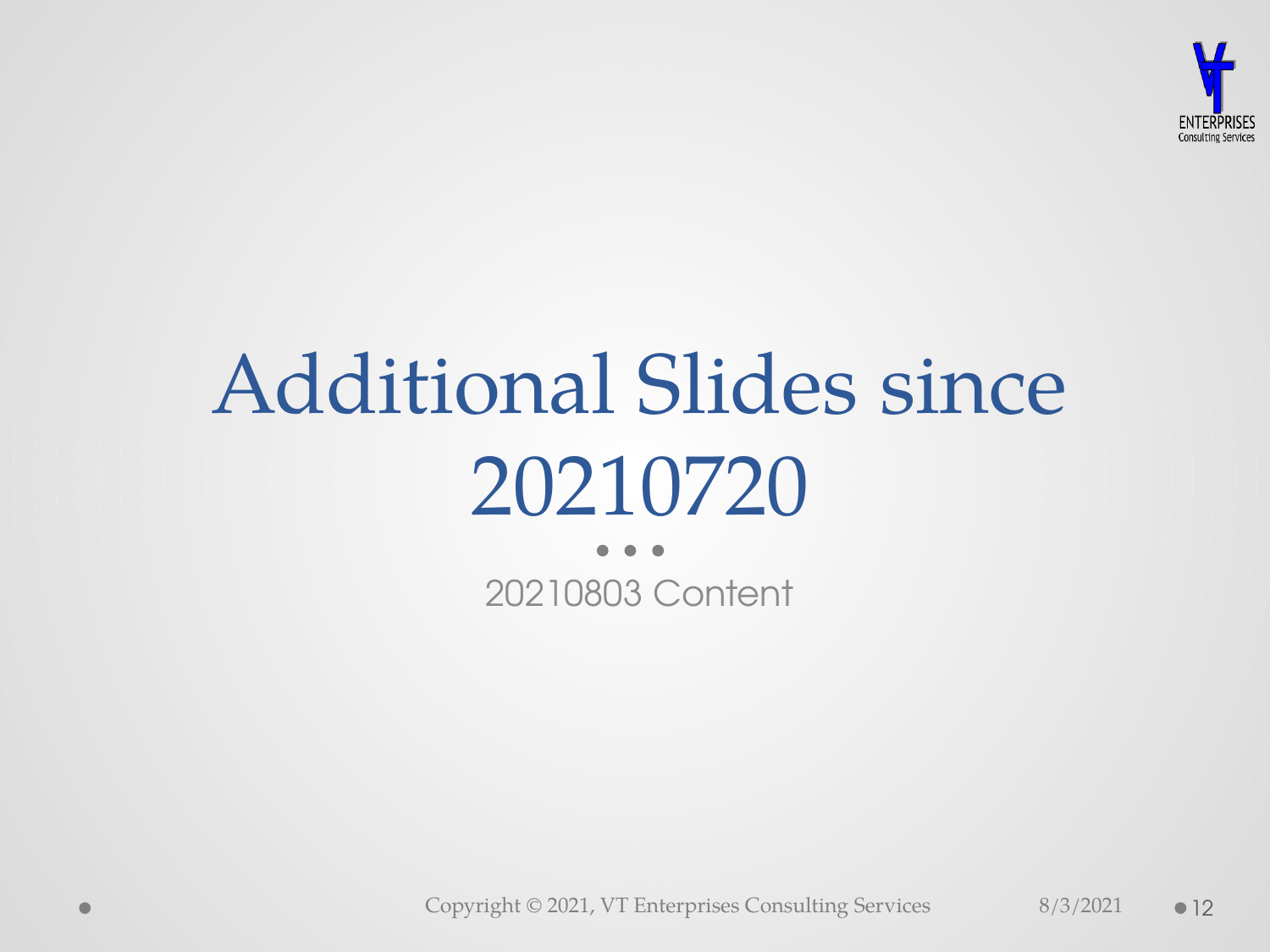

# Additional Slides since 20210720
20210803 Content
12
8/3/2021